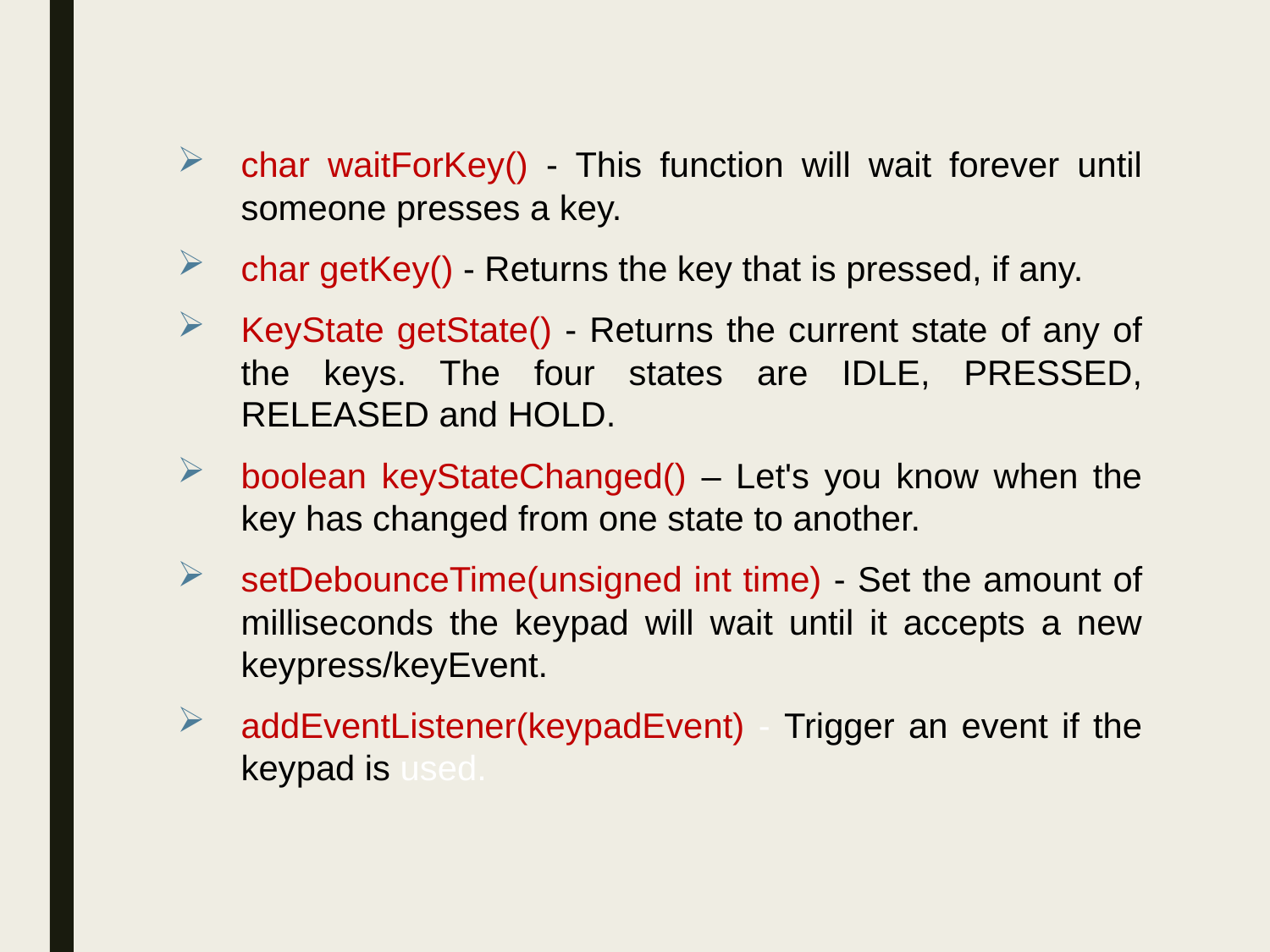

char waitForKey() - This function will wait forever until someone presses a key.

char getKey() - Returns the key that is pressed, if any.

KeyState getState() - Returns the current state of any of the keys. The four states are IDLE, PRESSED, RELEASED and HOLD.

boolean keyStateChanged() – Let's you know when the key has changed from one state to another.

setDebounceTime(unsigned int time) - Set the amount of milliseconds the keypad will wait until it accepts a new keypress/keyEvent.

addEventListener(keypadEvent) - Trigger an event if the keypad is used.